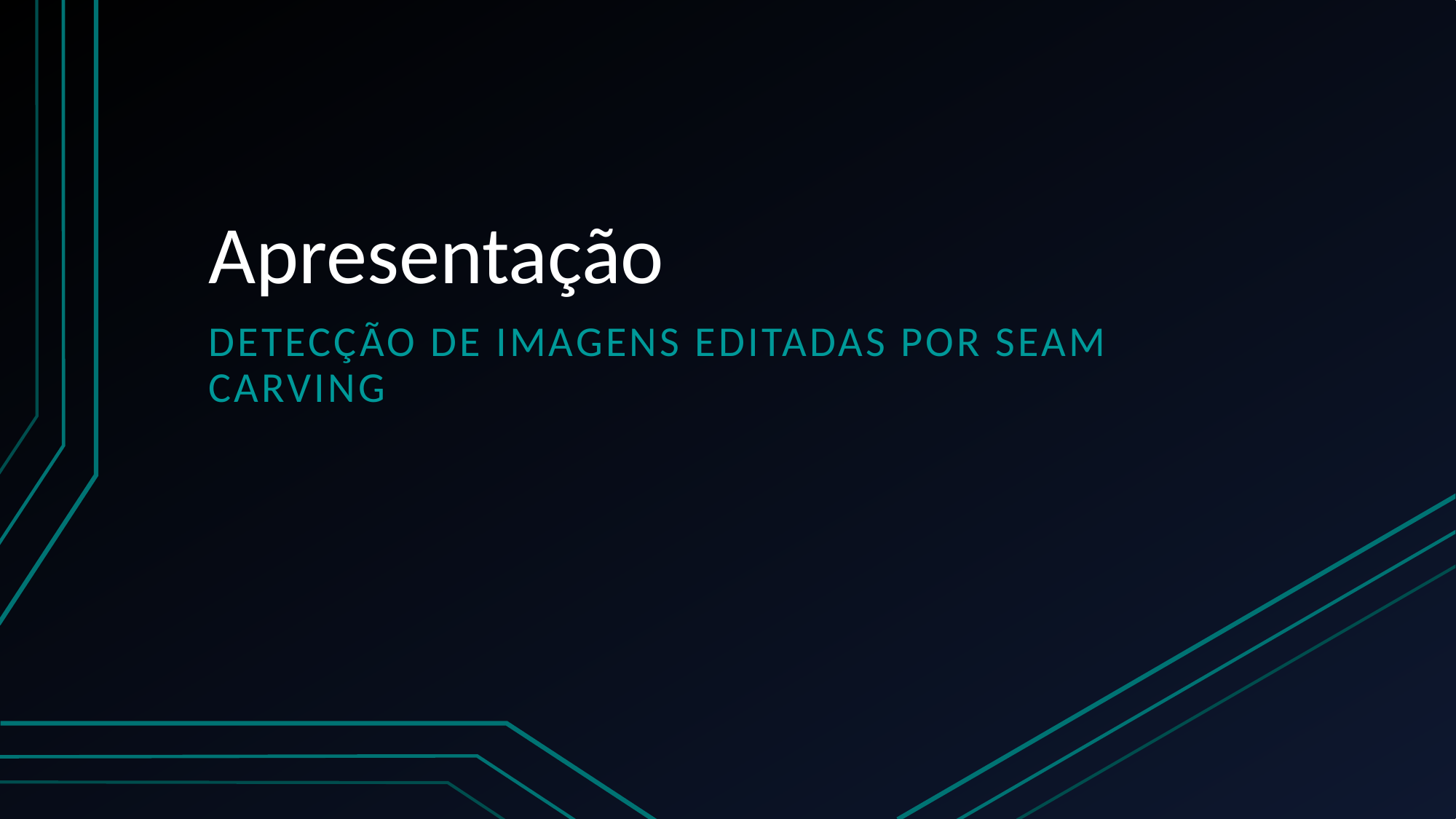

# Apresentação
DETECÇÃO DE IMAGENS EDITADAS POR SEAM CARVING